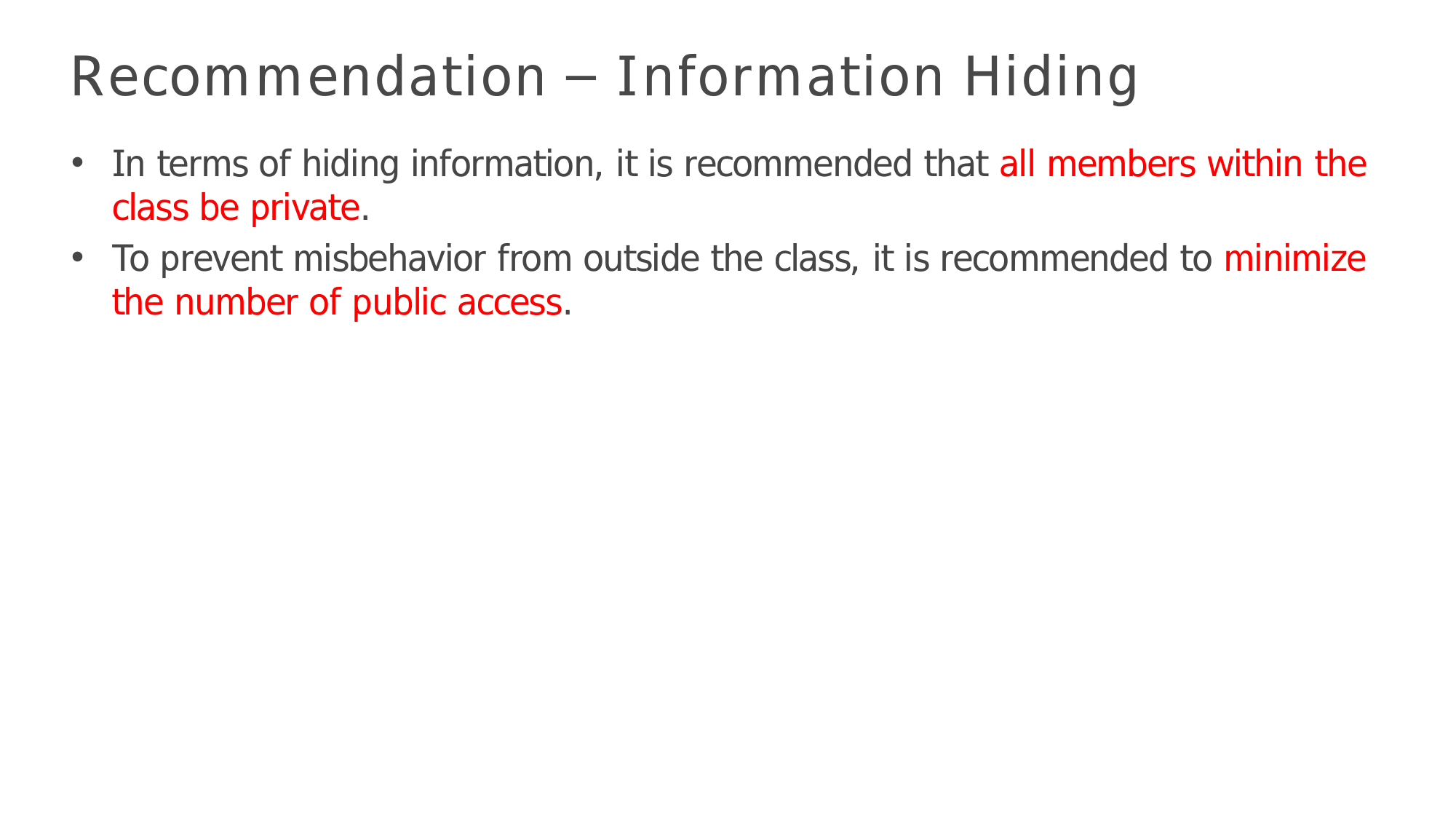

# Recommendation – Information Hiding
In terms of hiding information, it is recommended that all members within the class be private.
To prevent misbehavior from outside the class, it is recommended to minimize the number of public access.
15